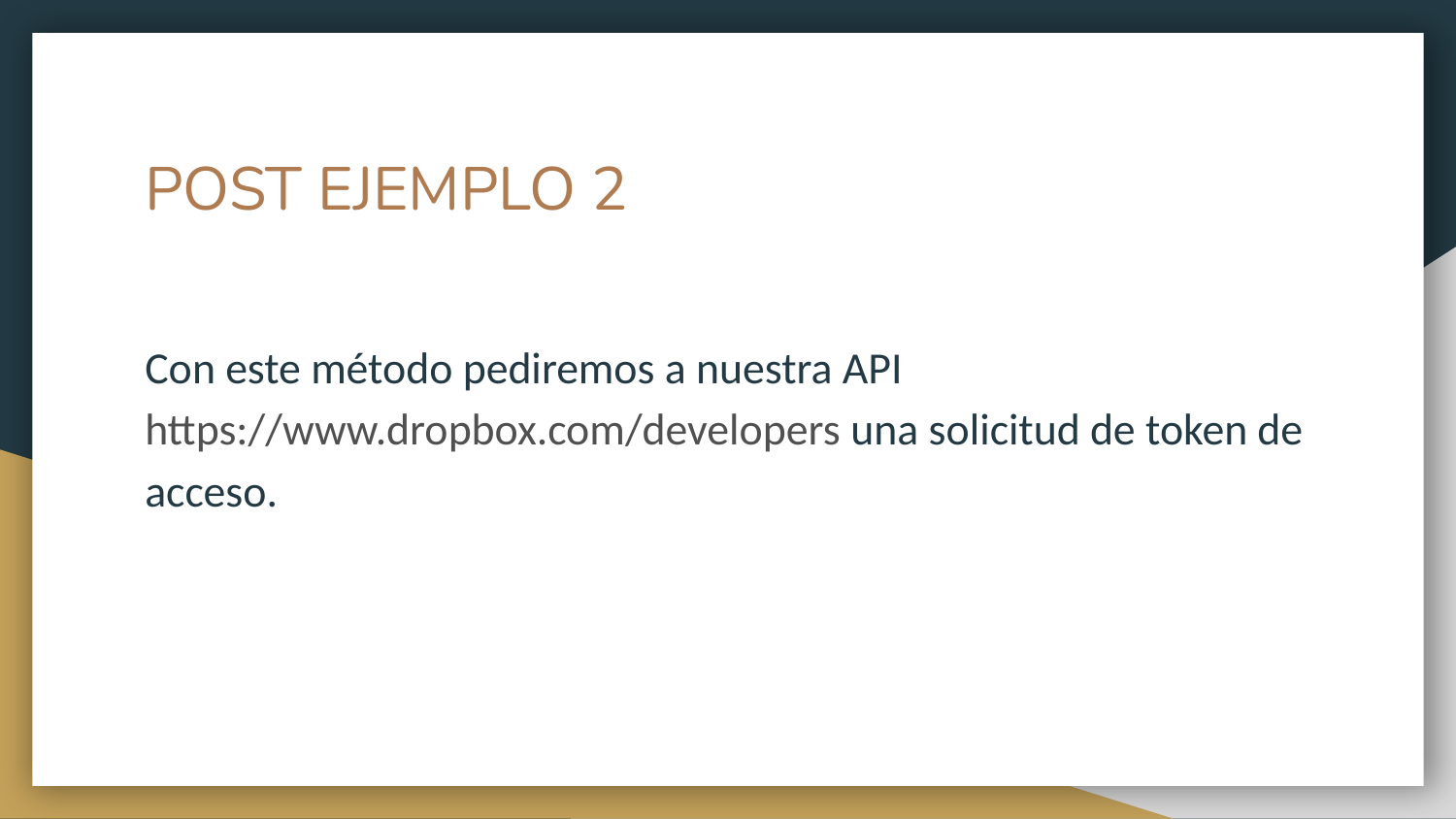

# POST EJEMPLO 2
Con este método pediremos a nuestra API https://www.dropbox.com/developers una solicitud de token de acceso.